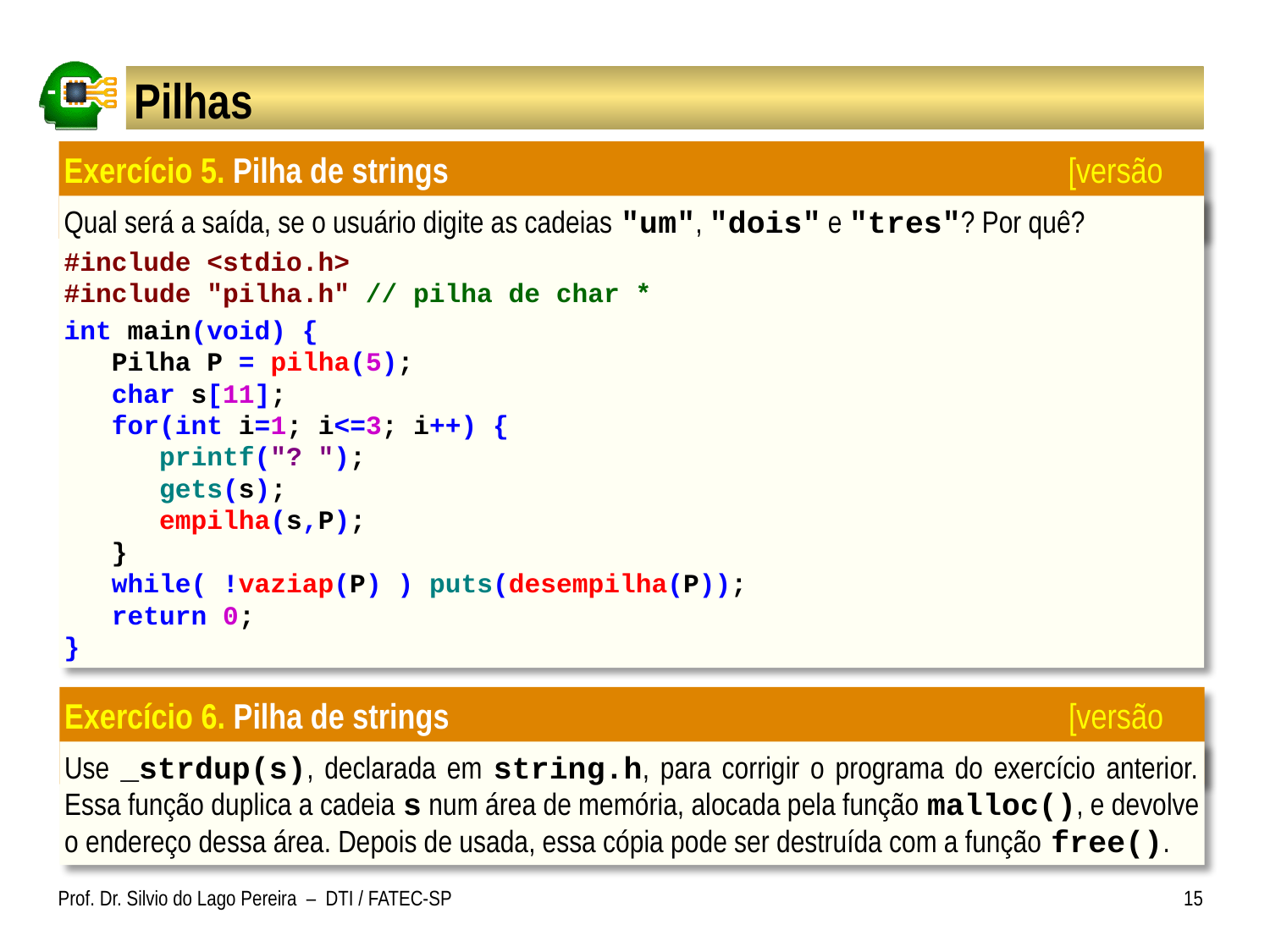

# Pilhas
Exercício 5. Pilha de strings                                                                             [versão 1]
Qual será a saída, se o usuário digite as cadeias "um", "dois" e "tres"? Por quê?
#include <stdio.h>
#include "pilha.h" // pilha de char *
int main(void) {
   Pilha P = pilha(5);
   char s[11];
   for(int i=1; i<=3; i++) {
      printf("? ");
      gets(s);
      empilha(s,P);
   }
   while( !vaziap(P) ) puts(desempilha(P));
   return 0;
}
Exercício 6. Pilha de strings                                                                             [versão 2]
Use _strdup(s), declarada em string.h, para corrigir o programa do exercício anterior. Essa função duplica a cadeia s num área de memória, alocada pela função malloc(), e devolve o endereço dessa área. Depois de usada, essa cópia pode ser destruída com a função free().
Prof. Dr. Silvio do Lago Pereira  –  DTI / FATEC-SP
15